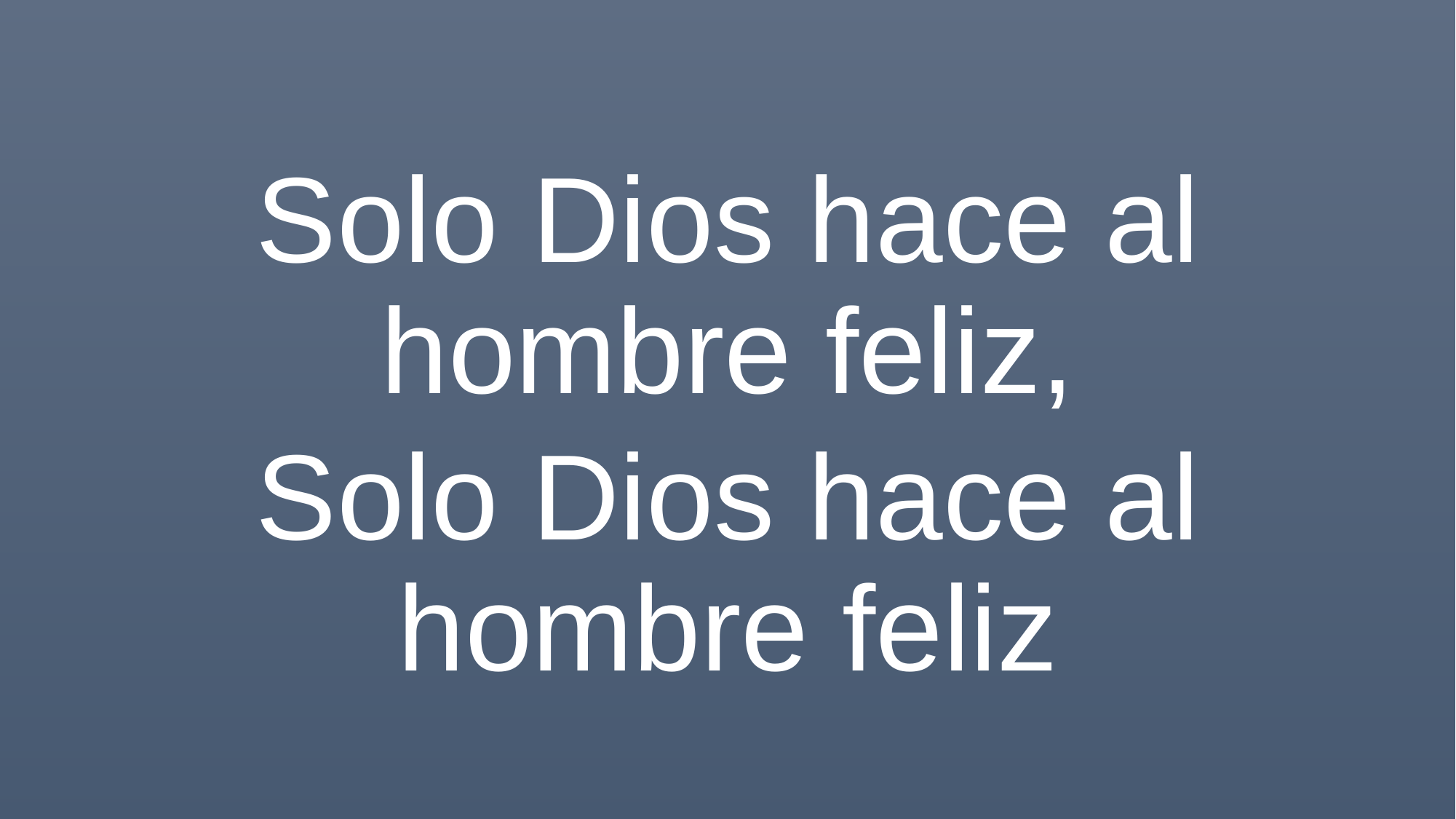

Solo Dios hace al hombre feliz,
Solo Dios hace al hombre feliz